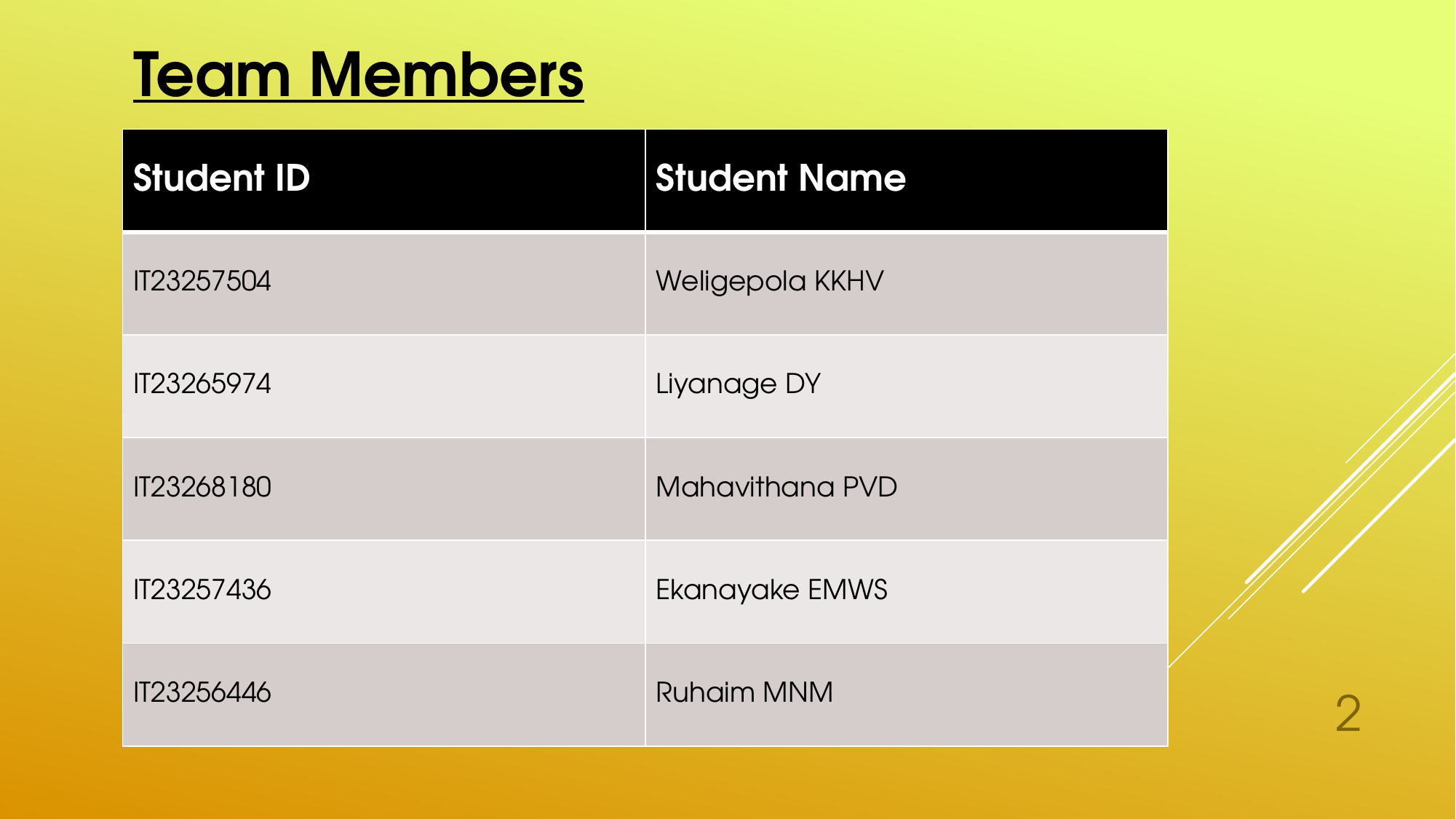

Team Members
| Student ID | Student Name |
| --- | --- |
| IT23257504 | Weligepola KKHV |
| IT23265974 | Liyanage DY |
| IT23268180 | Mahavithana PVD |
| IT23257436 | Ekanayake EMWS |
| IT23256446 | Ruhaim MNM |
2